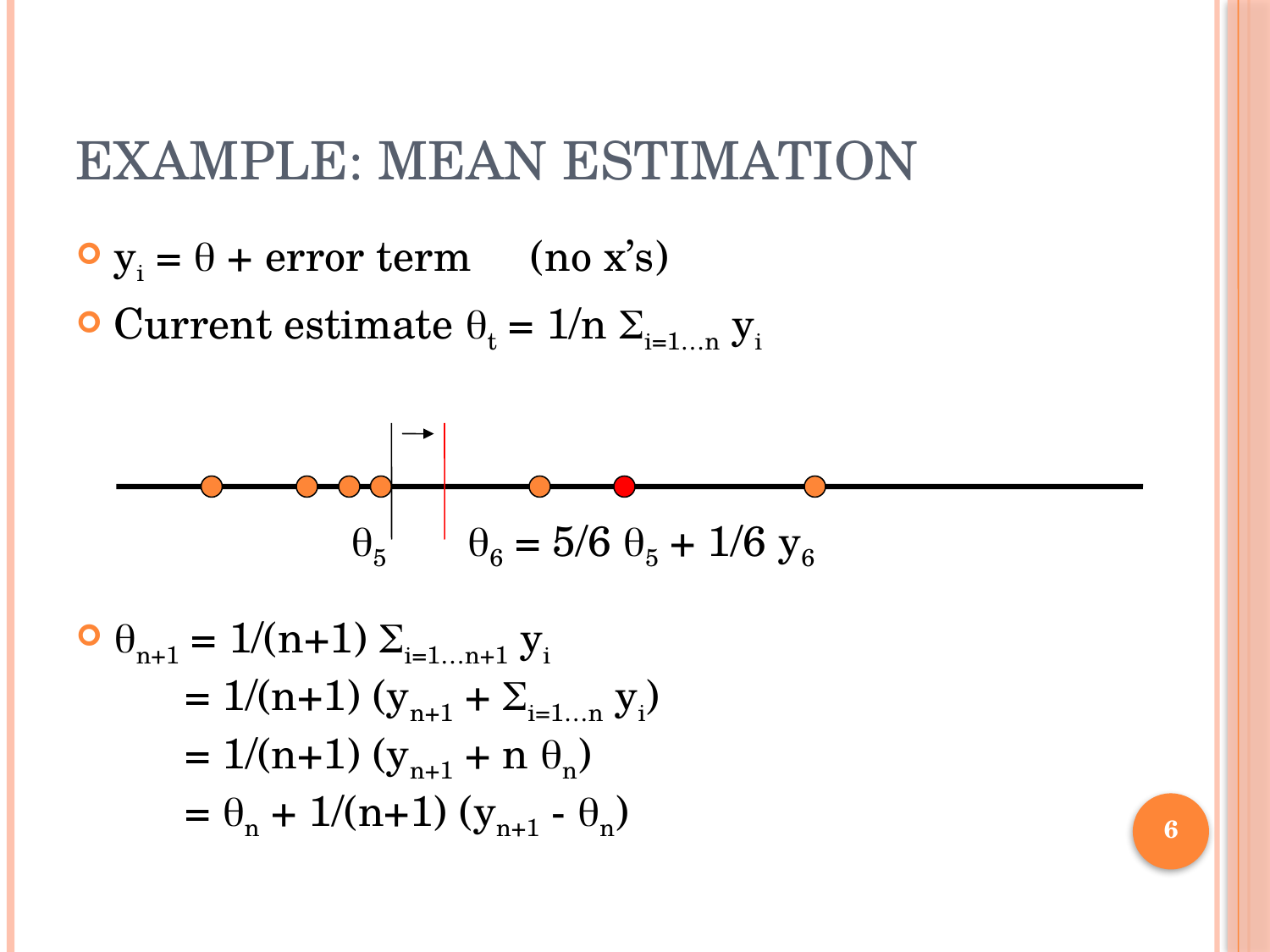

# Example: Mean Estimation
yi = θ + error term     (no x’s)
Current estimate θt = 1/n Σi=1…n yi

θn+1 = 1/(n+1) Σi=1…n+1 yi
      = 1/(n+1) (yn+1 + Σi=1…n yi)
      = 1/(n+1) (yn+1 + n θn)
      = θn + 1/(n+1) (yn+1 - θn)

θ5
θ6 = 5/6 θ5 + 1/6 y6
6